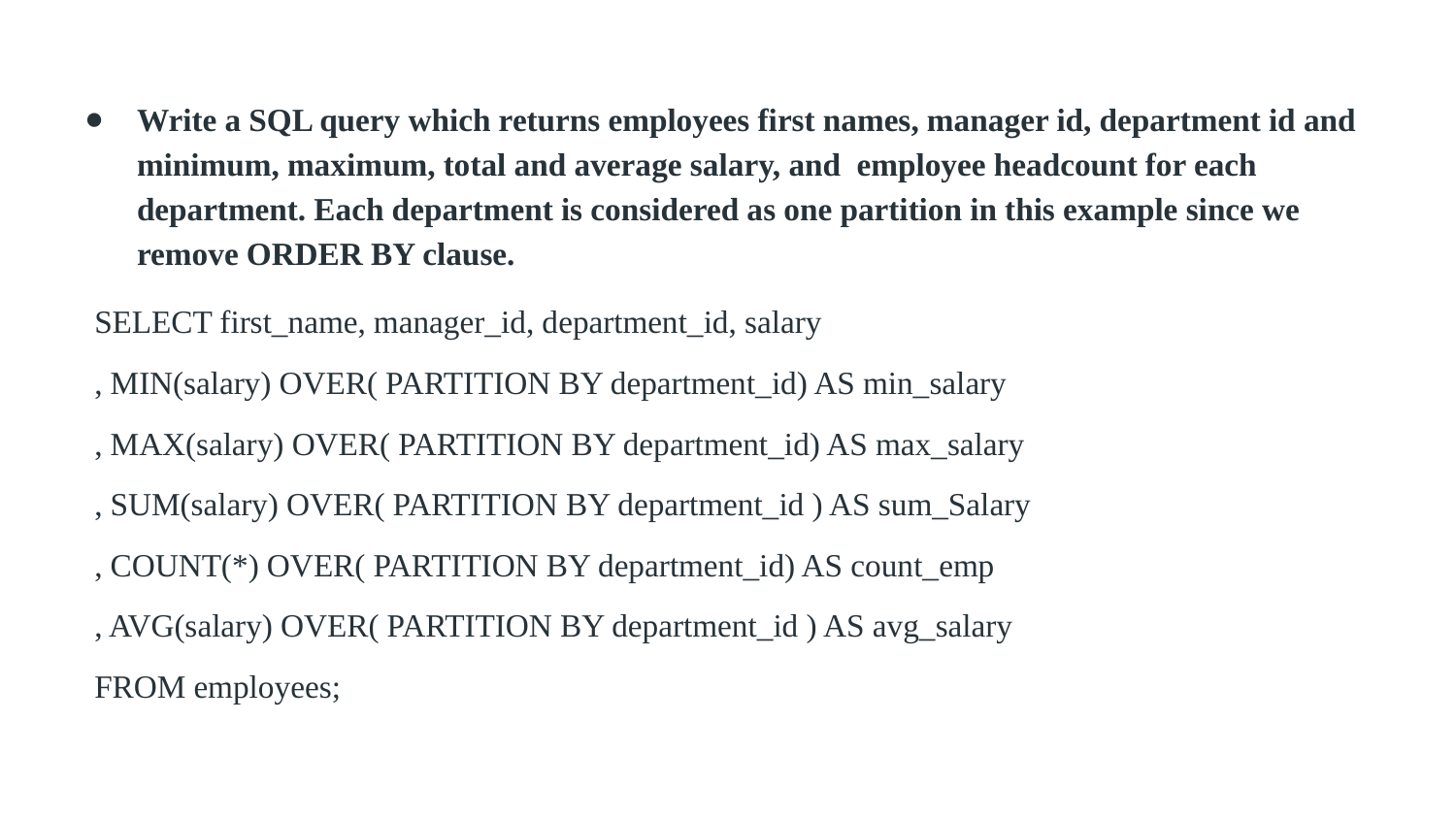

Write a SQL query which returns employees first names, manager id, department id and minimum, maximum, total and average salary, and  employee headcount for each department. Each department is considered as one partition in this example since we remove ORDER BY clause.
SELECT first_name, manager_id, department_id, salary
, MIN(salary) OVER( PARTITION BY department_id) AS min_salary
, MAX(salary) OVER( PARTITION BY department_id) AS max_salary
, SUM(salary) OVER( PARTITION BY department_id ) AS sum_Salary
, COUNT(*) OVER( PARTITION BY department_id) AS count_emp
, AVG(salary) OVER( PARTITION BY department_id ) AS avg_salary
FROM employees;